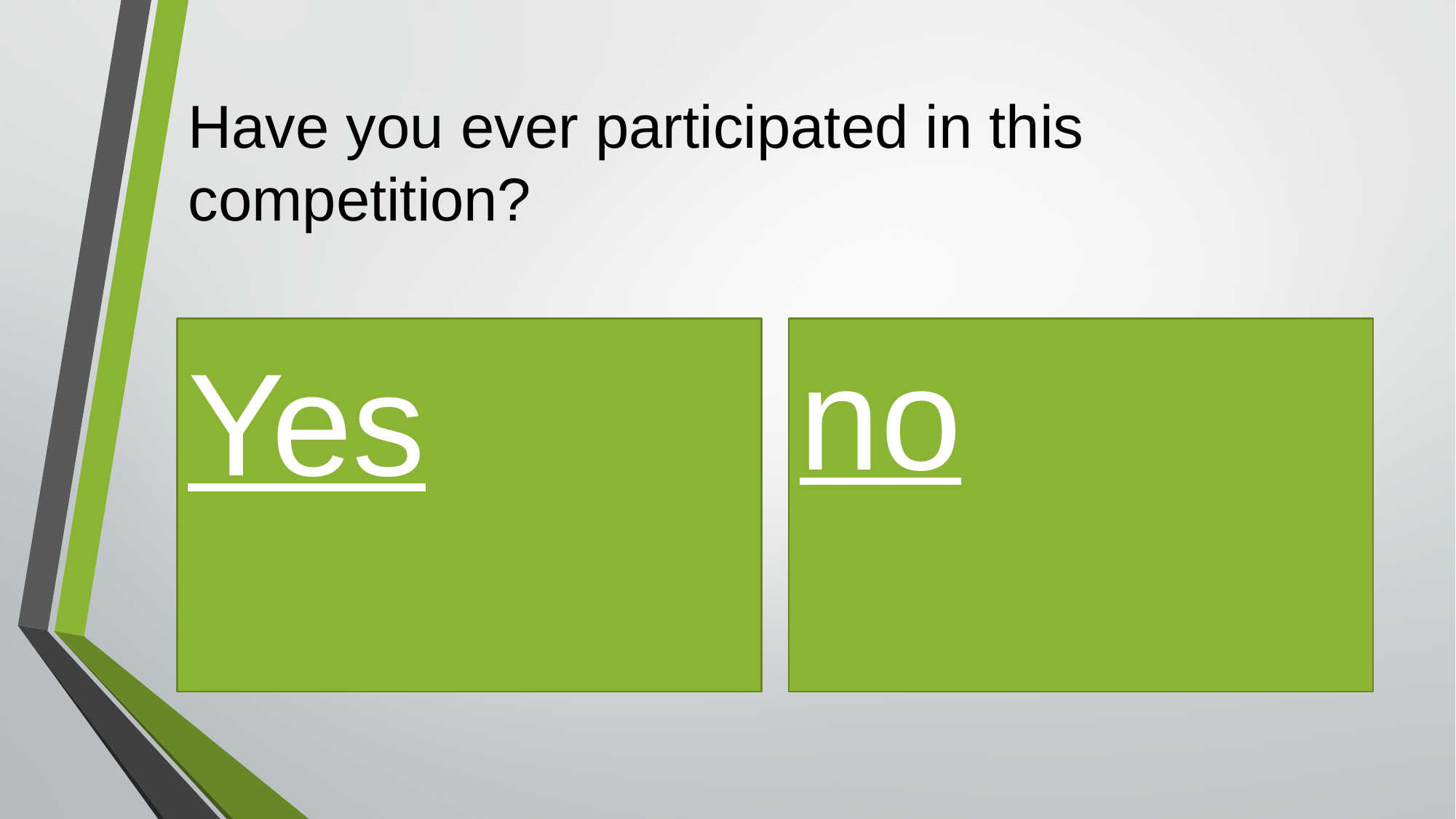

# Have you ever participated in this competition?

Yes

no